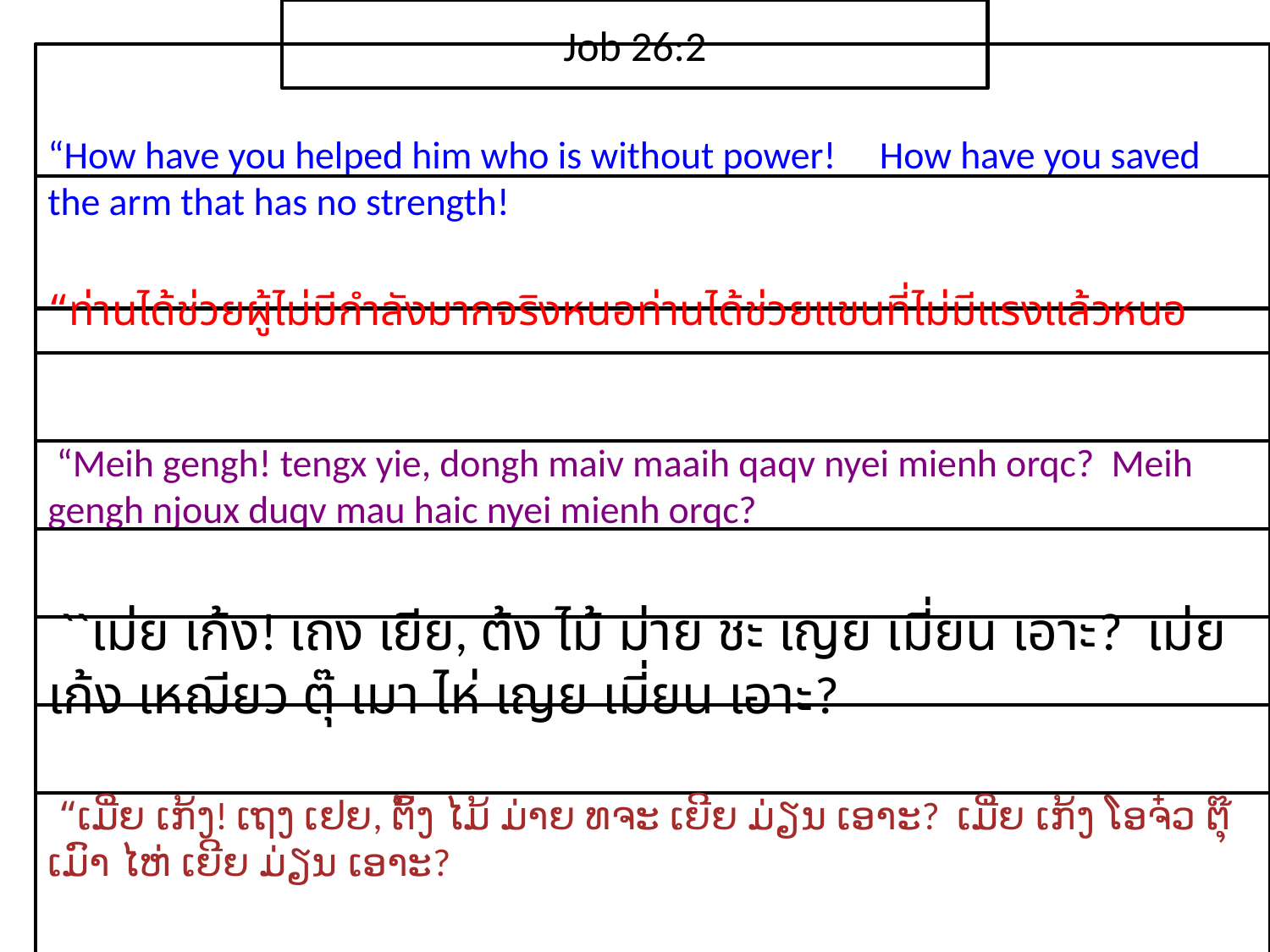

Job 26:2
“How have you helped him who is without power!     How have you saved the arm that has no strength!
“ท่าน​ได้​ช่วย​ผู้​ไม่​มี​กำลัง​มาก​จริง​หนอท่าน​ได้​ช่วย​แขน​ที่​ไม่​มี​แรง​แล้ว​หนอ
 “Meih gengh! tengx yie, dongh maiv maaih qaqv nyei mienh orqc?  Meih gengh njoux duqv mau haic nyei mienh orqc?
 ``เม่ย เก้ง! เถง เยีย, ต้ง ไม้ ม่าย ชะ เญย เมี่ยน เอาะ?  เม่ย เก้ง เหฌียว ตุ๊ เมา ไห่ เญย เมี่ยน เอาะ?
 “ເມີ່ຍ ເກ້ງ! ເຖງ ເຢຍ, ຕົ້ງ ໄມ້ ມ່າຍ ທຈະ ເຍີຍ ມ່ຽນ ເອາະ?  ເມີ່ຍ ເກ້ງ ໂອຈ໋ວ ຕຸ໊ ເມົາ ໄຫ່ ເຍີຍ ມ່ຽນ ເອາະ?